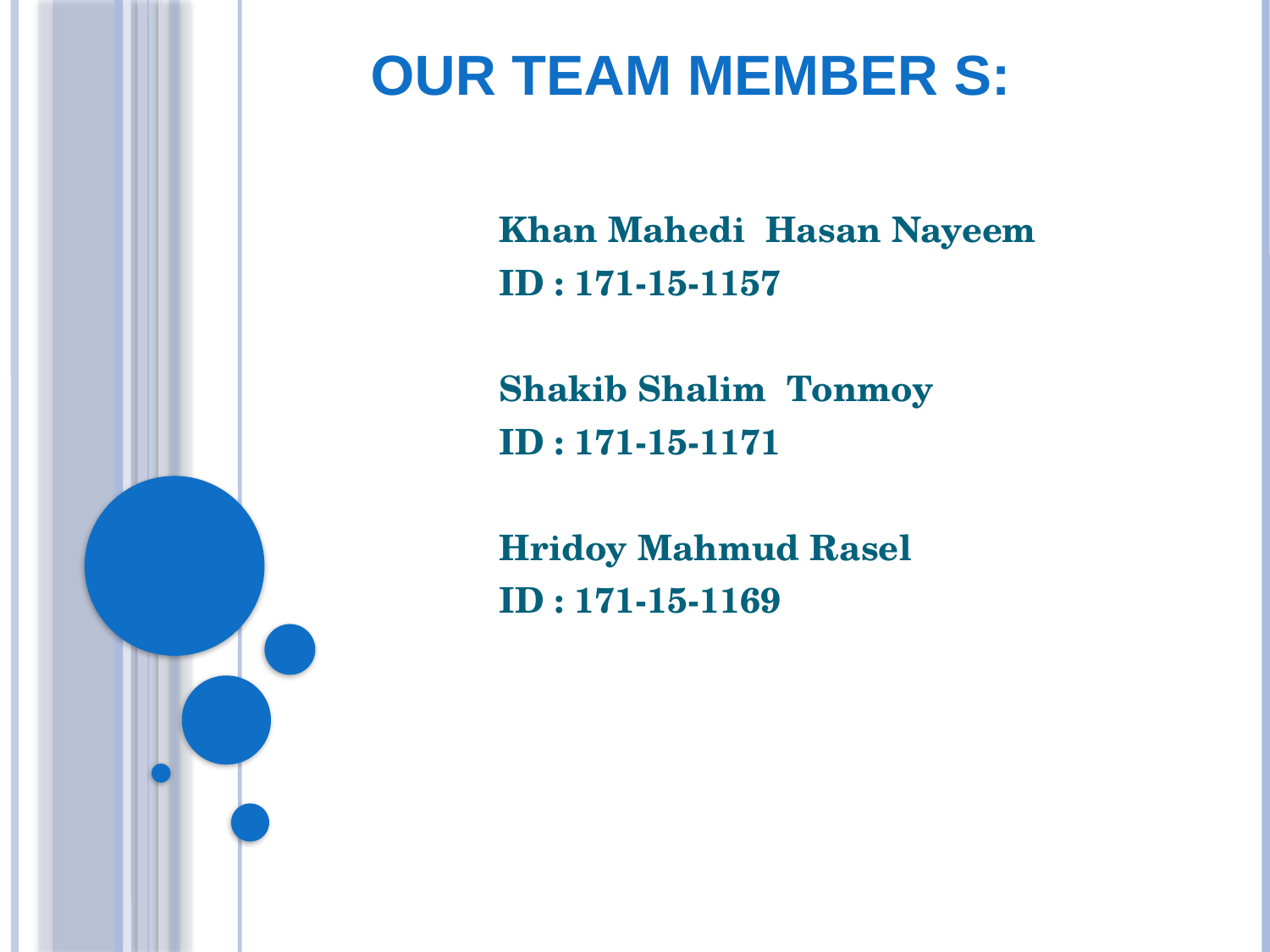

# Our Team Member s:
Khan Mahedi  Hasan Nayeem
ID : 171-15-1157

Shakib Shalim  Tonmoy
ID : 171-15-1171

Hridoy Mahmud Rasel
ID : 171-15-1169